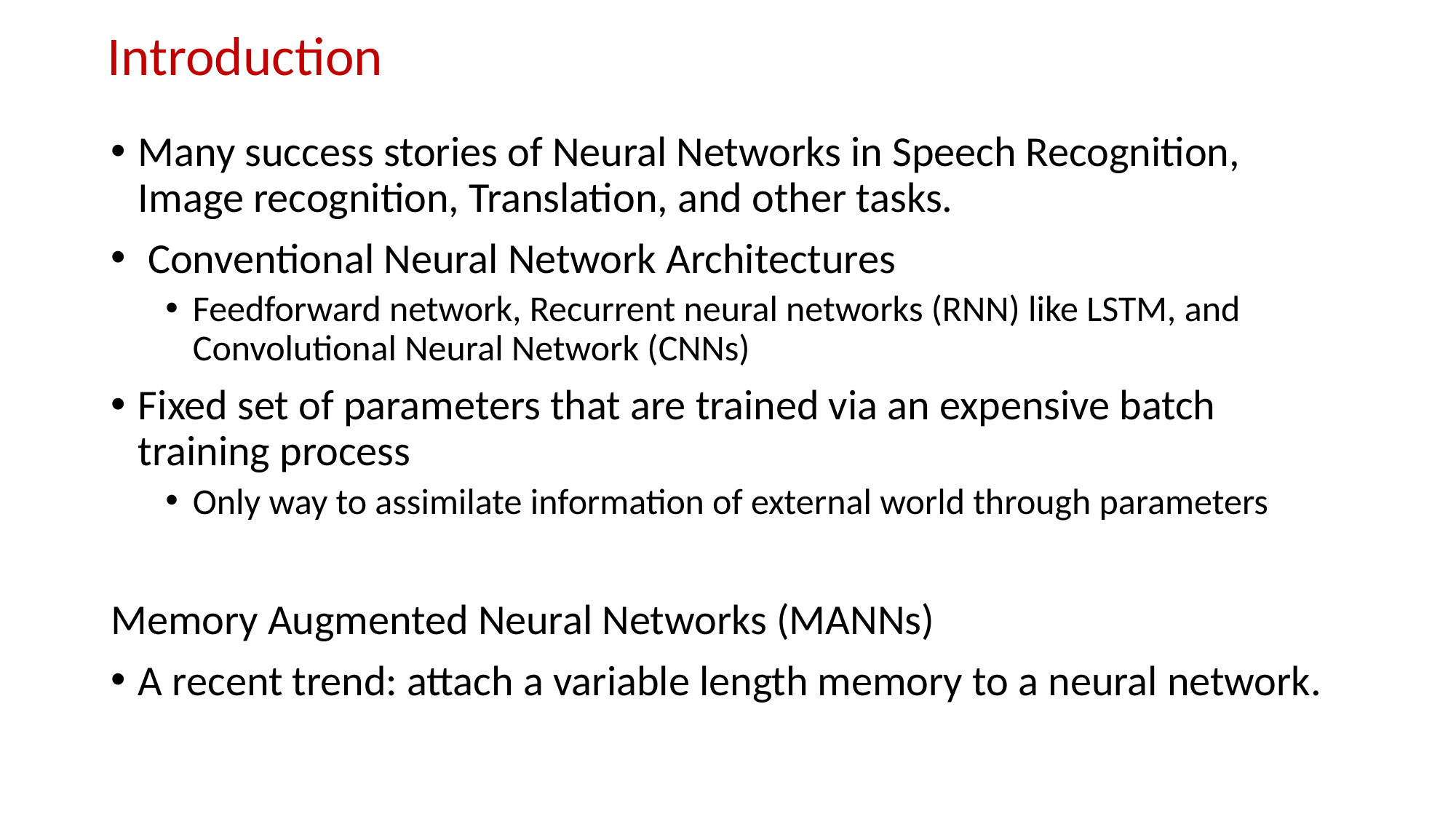

# Introduction
Many success stories of Neural Networks in Speech Recognition, Image recognition, Translation, and other tasks.
 Conventional Neural Network Architectures
Feedforward network, Recurrent neural networks (RNN) like LSTM, and Convolutional Neural Network (CNNs)
Fixed set of parameters that are trained via an expensive batch training process
Only way to assimilate information of external world through parameters

Memory Augmented Neural Networks (MANNs)
A recent trend: attach a variable length memory to a neural network.